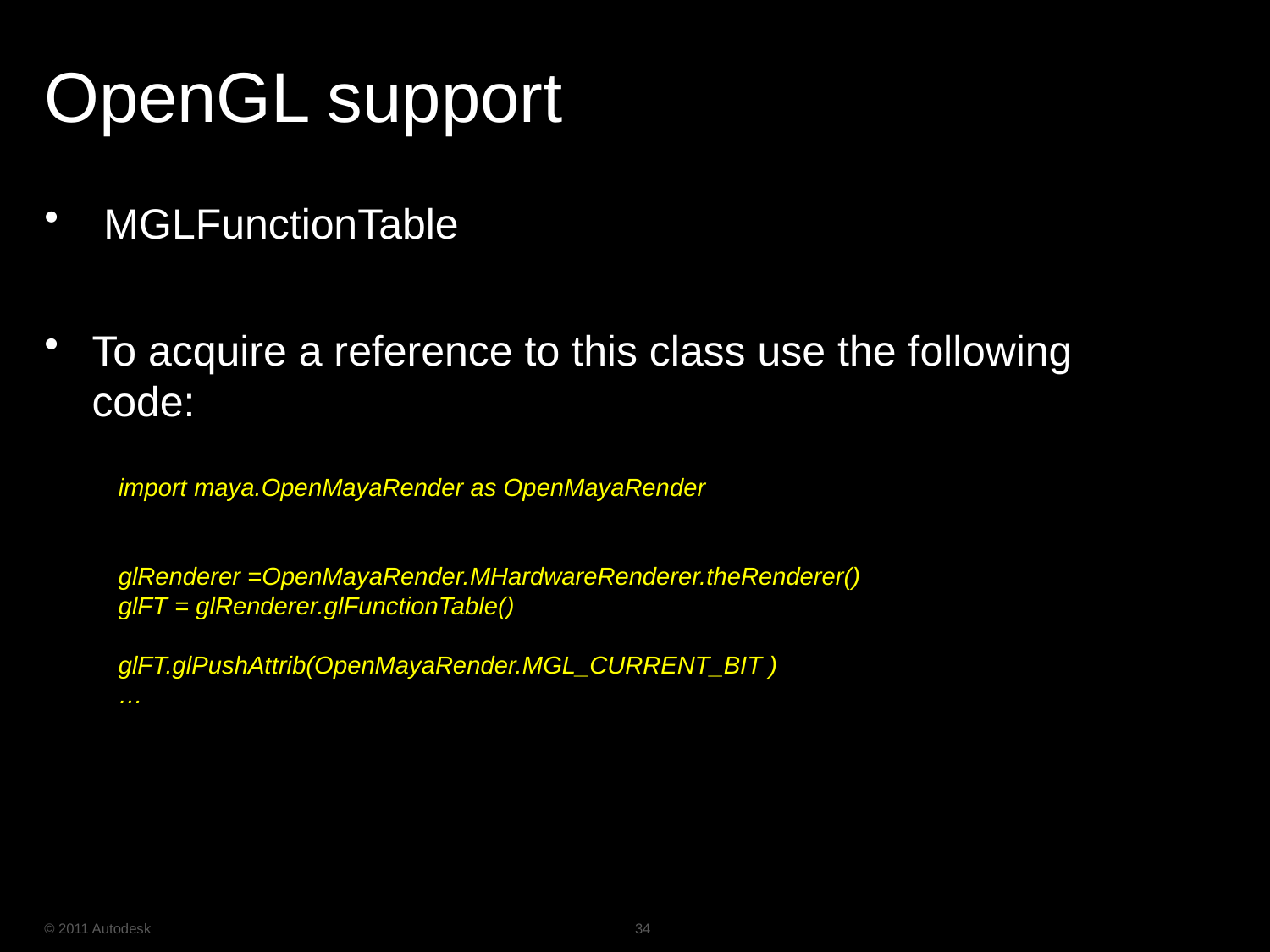

# OpenGL support
 MGLFunctionTable

To acquire a reference to this class use the following code:

import maya.OpenMayaRender as OpenMayaRender

glRenderer =OpenMayaRender.MHardwareRenderer.theRenderer() 
glFT = glRenderer.glFunctionTable()

glFT.glPushAttrib(OpenMayaRender.MGL_CURRENT_BIT )
…